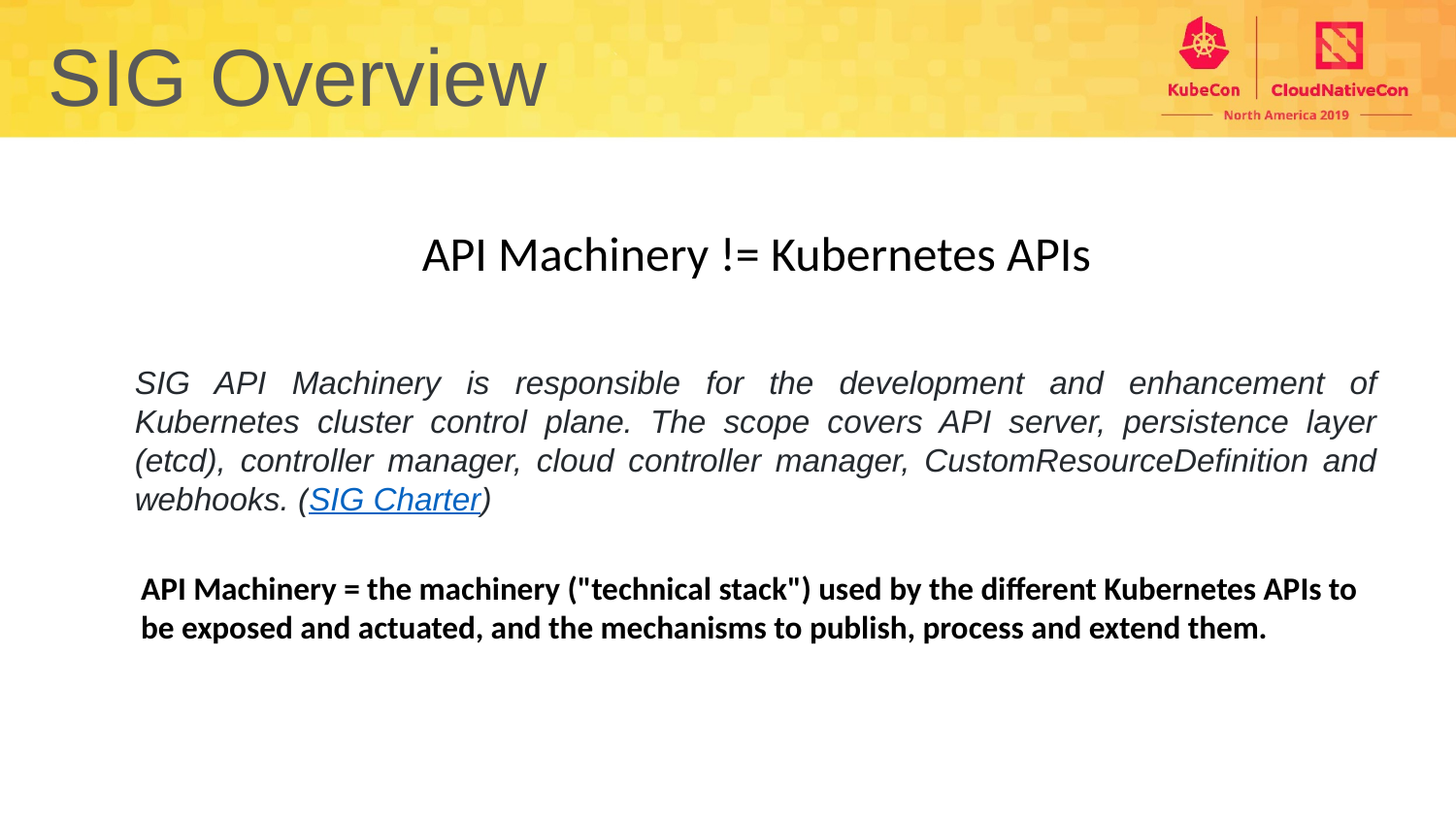

SIG Overview

API Machinery != Kubernetes APIs
SIG API Machinery is responsible for the development and enhancement of Kubernetes cluster control plane. The scope covers API server, persistence layer (etcd), controller manager, cloud controller manager, CustomResourceDefinition and webhooks. (SIG Charter)
API Machinery = the machinery ("technical stack") used by the different Kubernetes APIs to be exposed and actuated, and the mechanisms to publish, process and extend them.